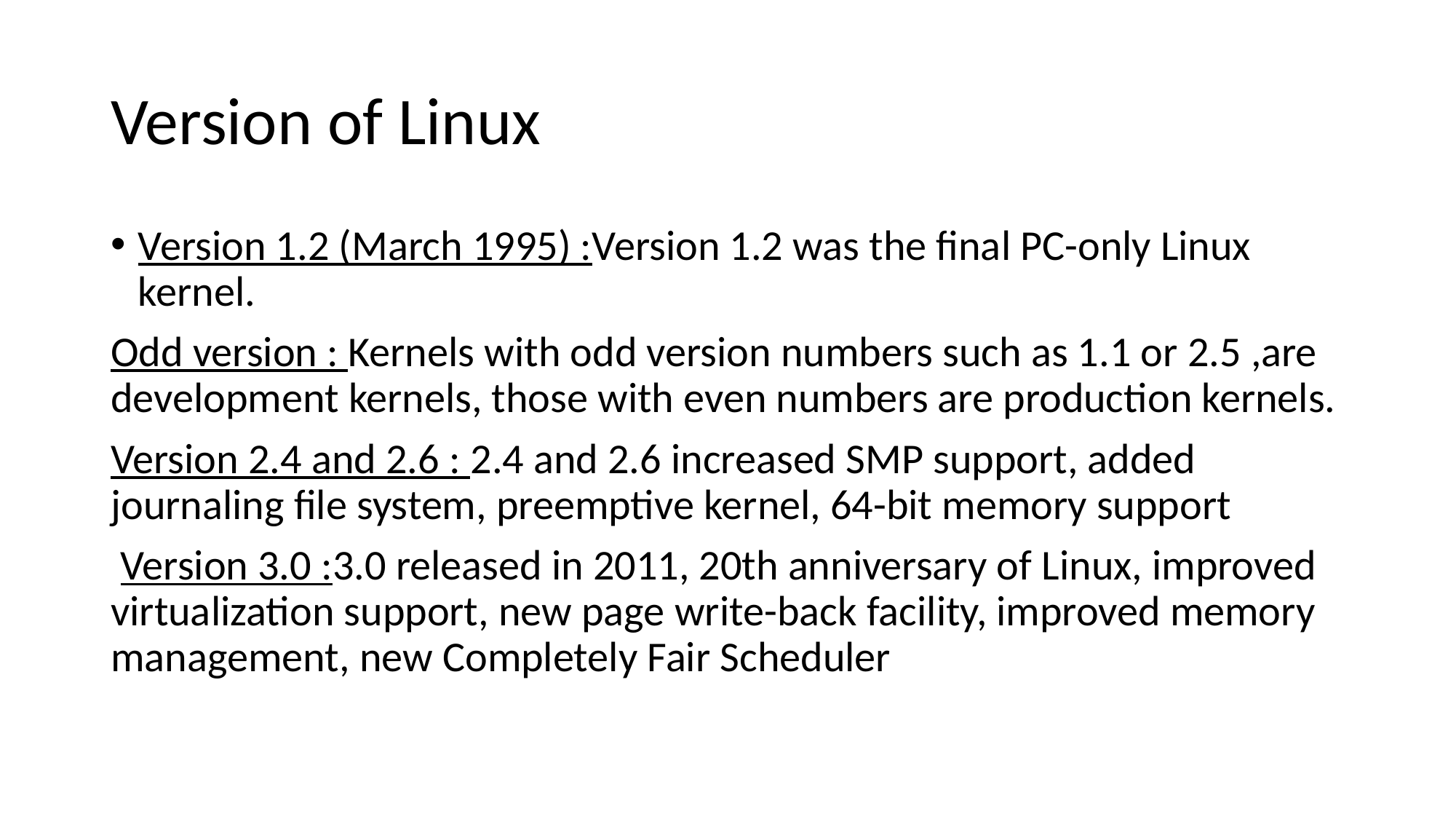

# Version of Linux
Version 1.2 (March 1995) :Version 1.2 was the final PC-only Linux kernel.
Odd version : Kernels with odd version numbers such as 1.1 or 2.5 ,are development kernels, those with even numbers are production kernels.
Version 2.4 and 2.6 : 2.4 and 2.6 increased SMP support, added journaling file system, preemptive kernel, 64-bit memory support
 Version 3.0 :3.0 released in 2011, 20th anniversary of Linux, improved virtualization support, new page write-back facility, improved memory management, new Completely Fair Scheduler